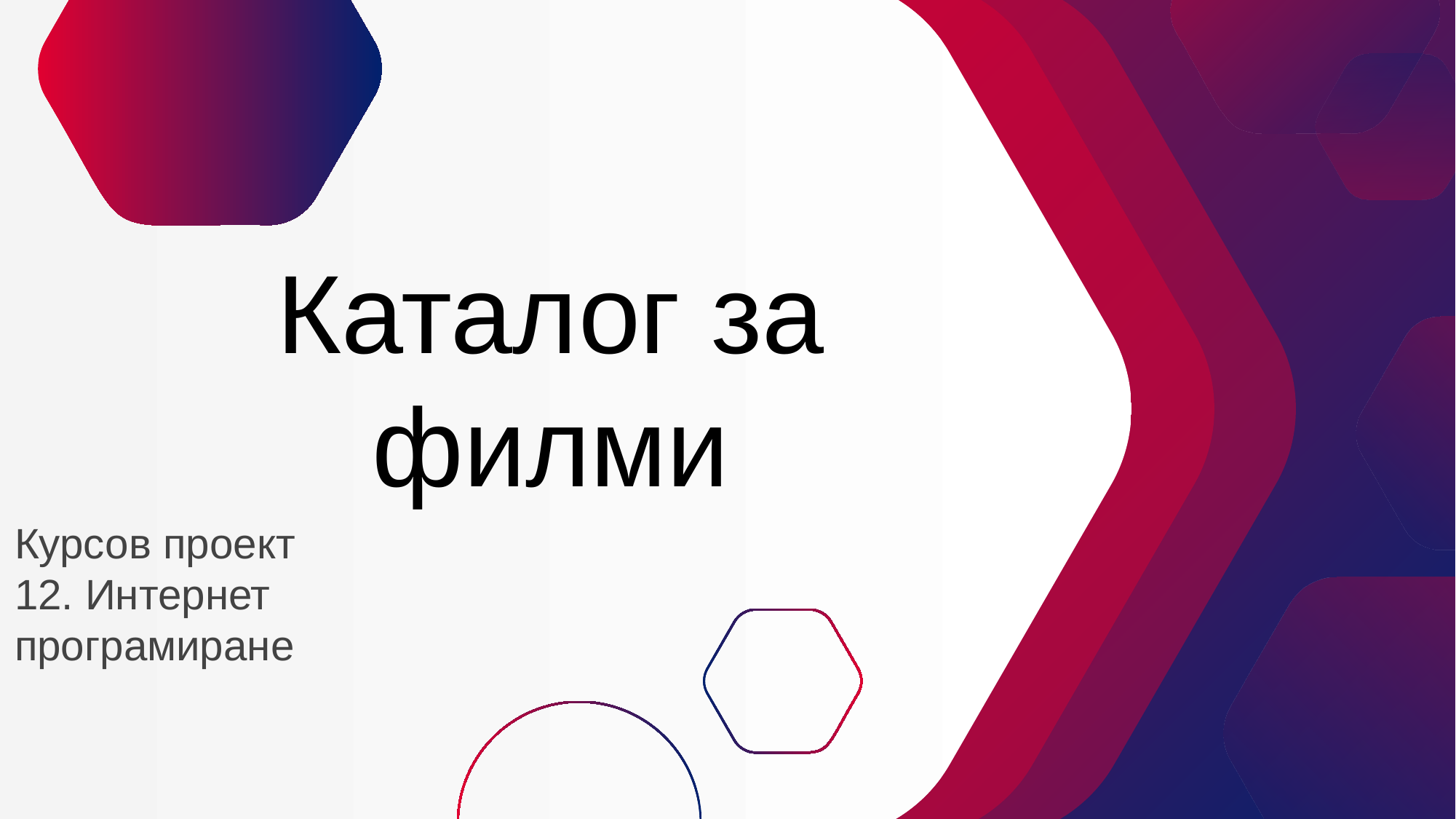

# Каталог за филми
Курсов проект
12. Интернет програмиране